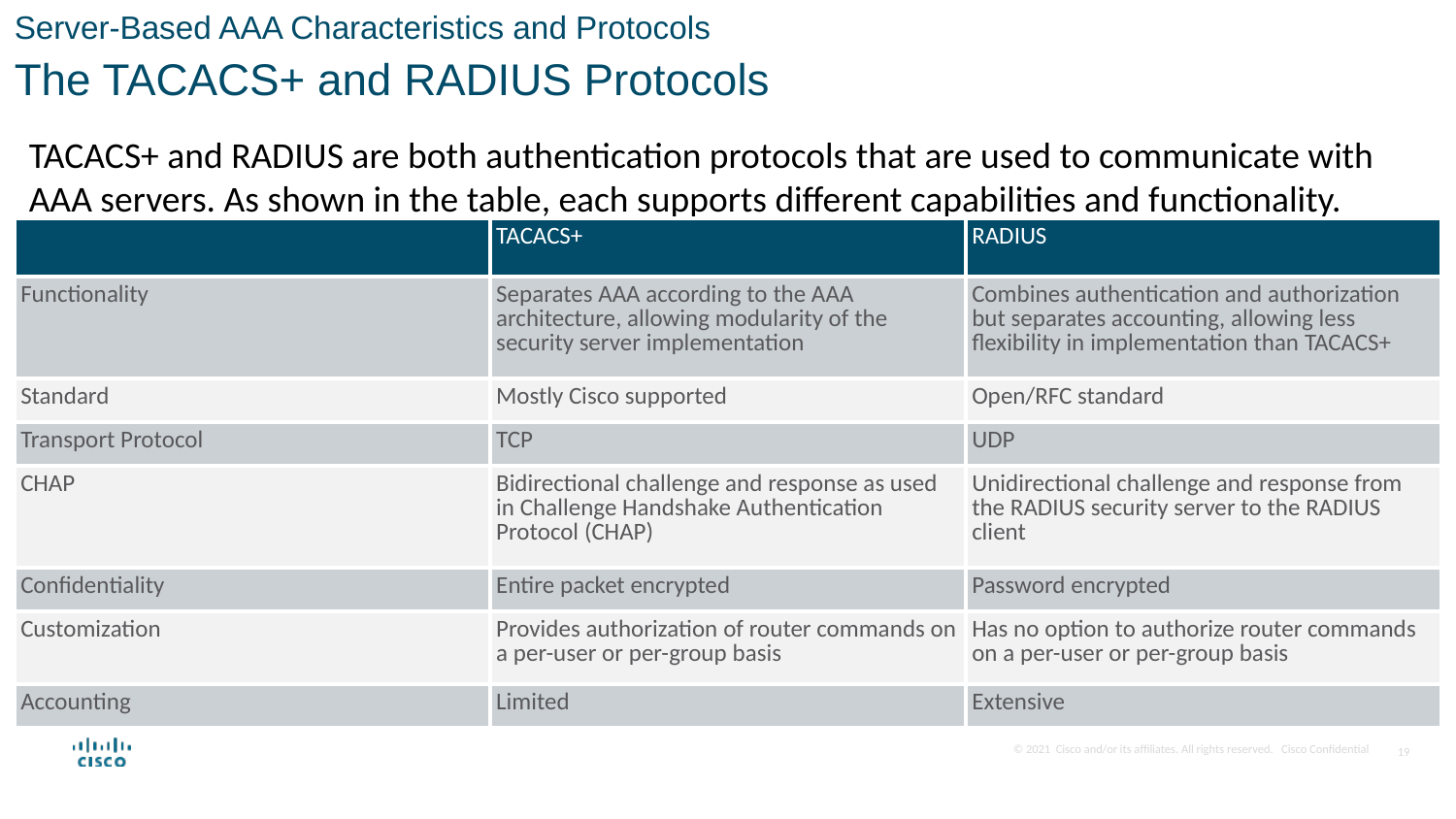

# Server-Based AAA Characteristics and Protocols
The TACACS+ and RADIUS Protocols
TACACS+ and RADIUS are both authentication protocols that are used to communicate with AAA servers. As shown in the table, each supports different capabilities and functionality.
|  | TACACS+ | RADIUS |
| --- | --- | --- |
| Functionality | Separates AAA according to the AAA architecture, allowing modularity of the security server implementation | Combines authentication and authorization but separates accounting, allowing less flexibility in implementation than TACACS+ |
| Standard | Mostly Cisco supported | Open/RFC standard |
| Transport Protocol | TCP | UDP |
| CHAP | Bidirectional challenge and response as used in Challenge Handshake Authentication Protocol (CHAP) | Unidirectional challenge and response from the RADIUS security server to the RADIUS client |
| Confidentiality | Entire packet encrypted | Password encrypted |
| Customization | Provides authorization of router commands on a per-user or per-group basis | Has no option to authorize router commands on a per-user or per-group basis |
| Accounting | Limited | Extensive |
19